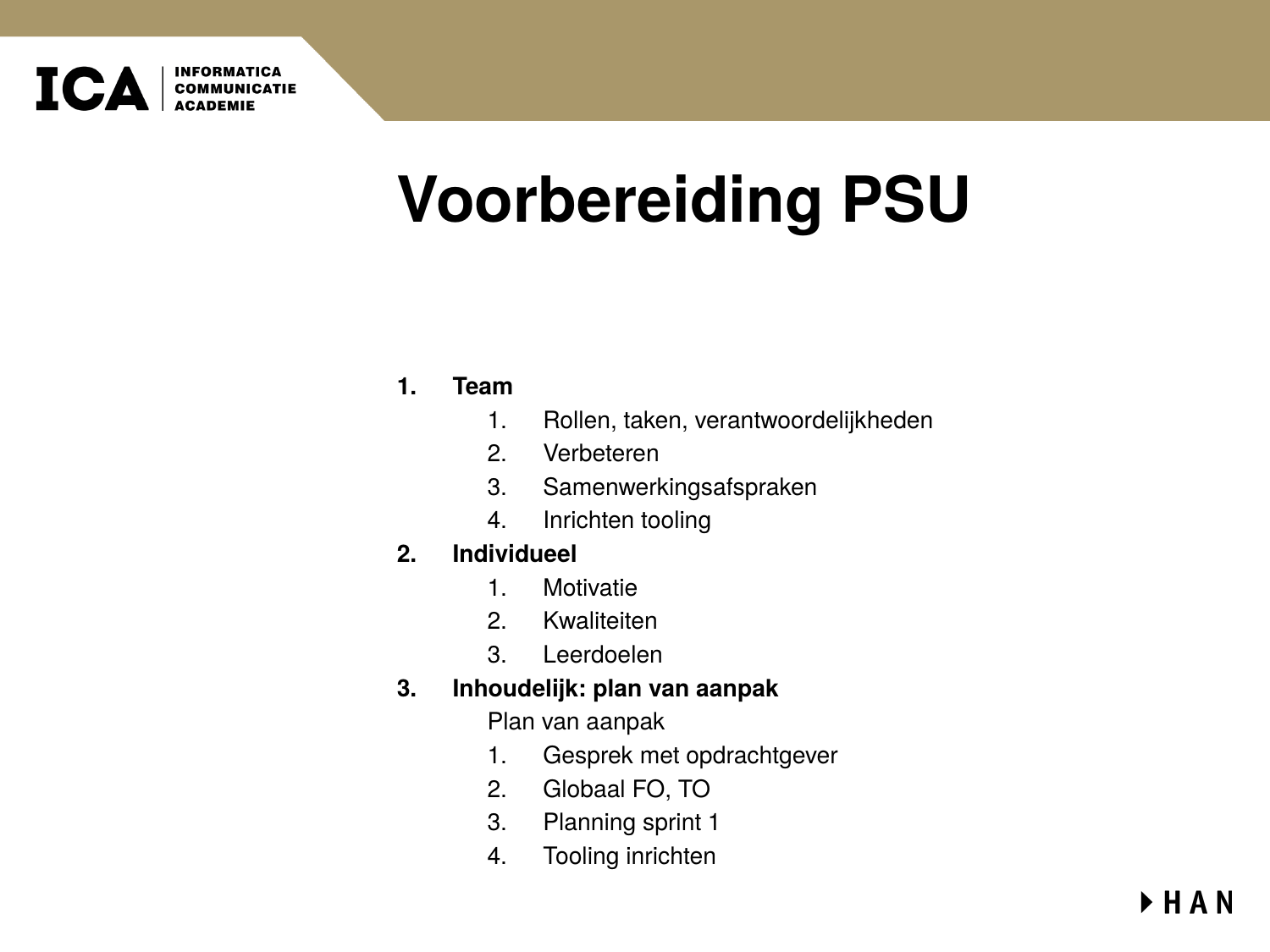

# Voorbereiding PSU

Team
Rollen, taken, verantwoordelijkheden
Verbeteren
Samenwerkingsafspraken
Inrichten tooling
Individueel
Motivatie
Kwaliteiten
Leerdoelen
Inhoudelijk: plan van aanpak
Plan van aanpak
Gesprek met opdrachtgever
Globaal FO, TO
Planning sprint 1
Tooling inrichten